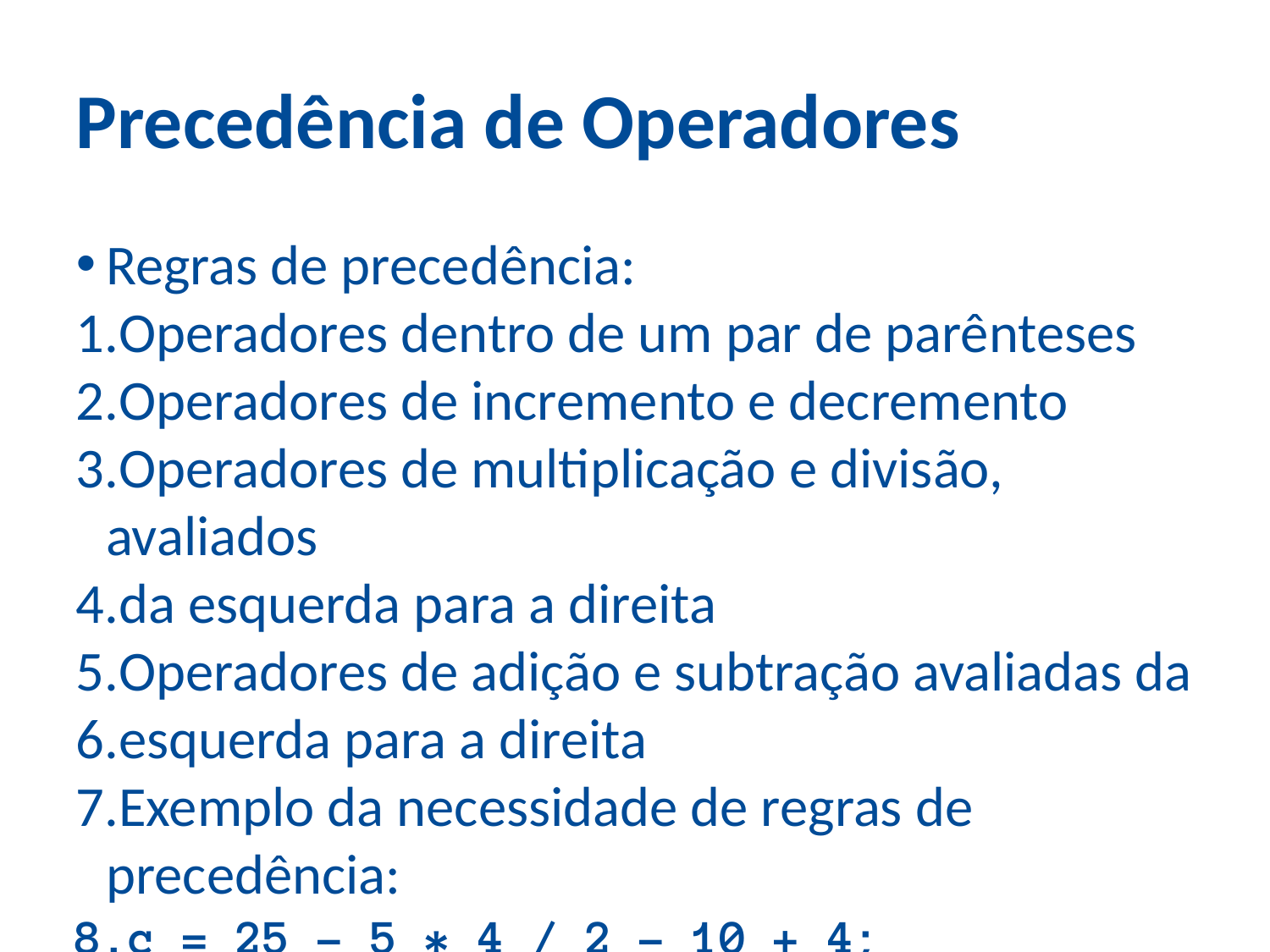

Precedência de Operadores
Regras de precedência:
Operadores dentro de um par de parênteses
Operadores de incremento e decremento
Operadores de multiplicação e divisão, avaliados
da esquerda para a direita
Operadores de adição e subtração avaliadas da
esquerda para a direita
Exemplo da necessidade de regras de precedência:
c = 25 - 5 * 4 / 2 – 10 + 4;
É a resposta é ???